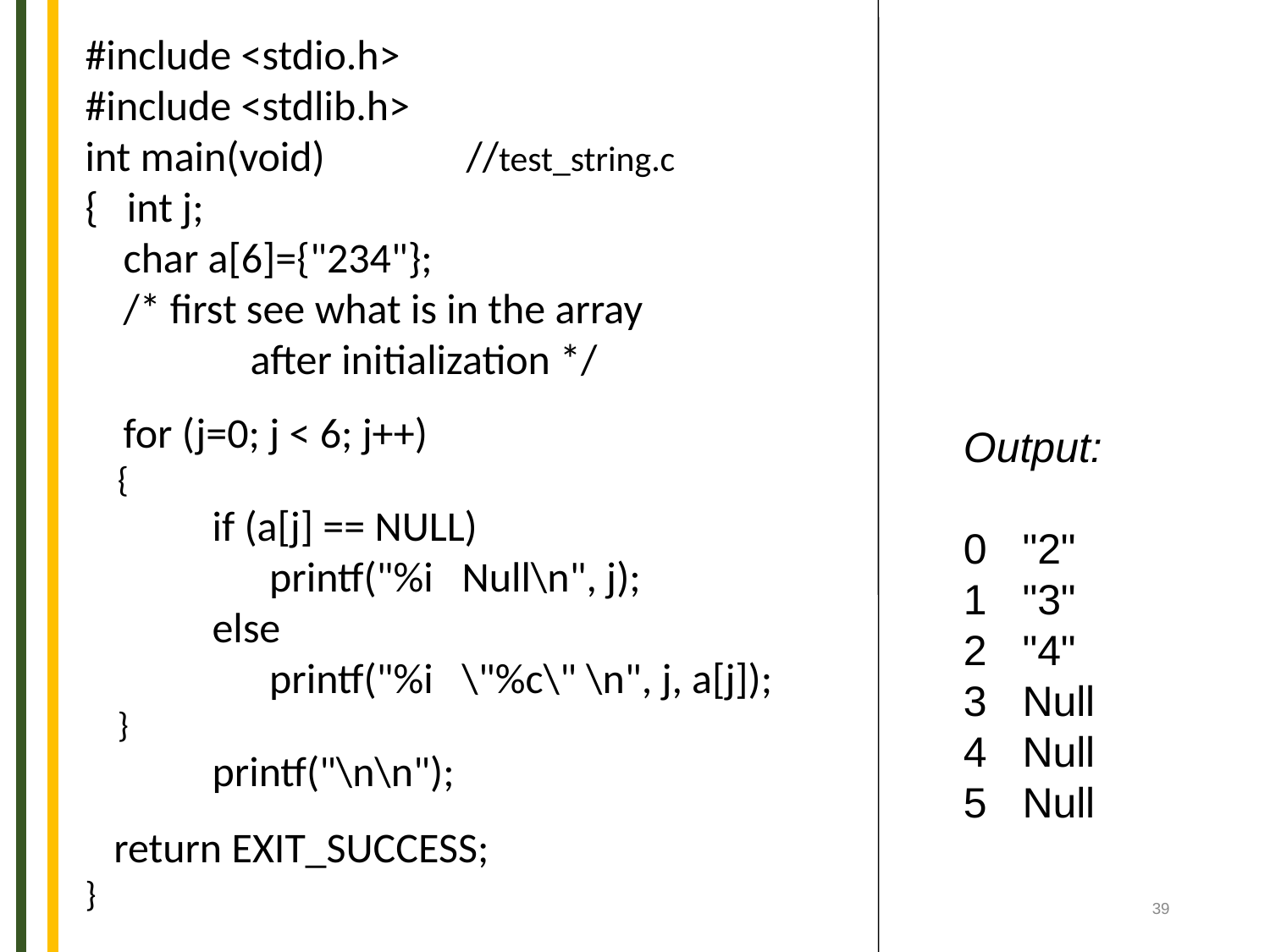

#include <stdio.h>
#include <stdlib.h>
int main(void)		//test_string.c
{   int j;
    char a[6]={"234"};
    /* first see what is in the array
	    after initialization */

    for (j=0; j < 6; j++)
    {
	if (a[j] == NULL)
	      printf("%i   Null\n", j);
	else
	      printf("%i   \"%c\" \n", j, a[j]);
    }
	printf("\n\n");

   return EXIT_SUCCESS;
}

Output:

0   "2"
1   "3"
2   "4"
3   Null
4   Null
5   Null

39